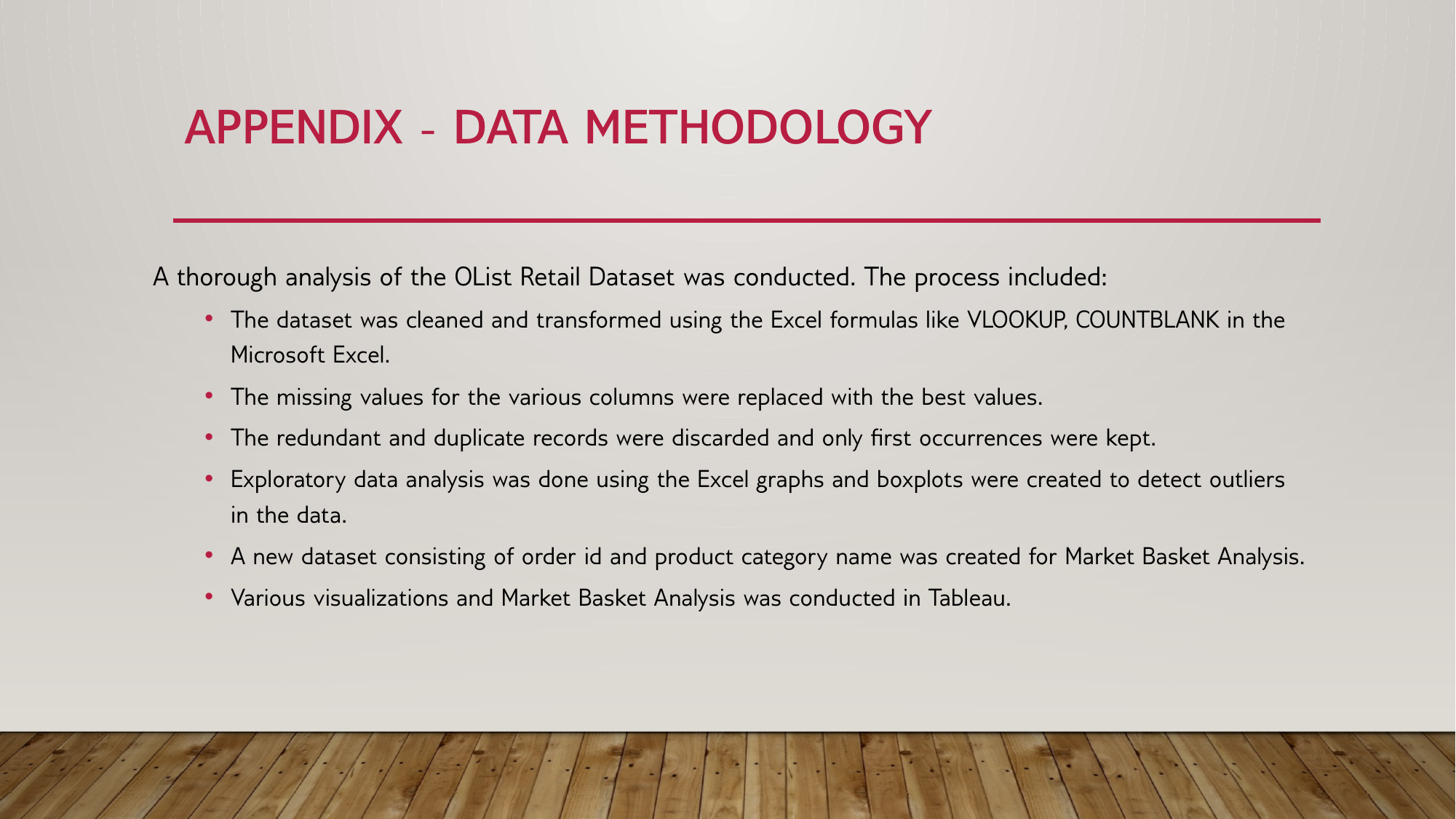

# Appendix - Data Methodology
A thorough analysis of the OList Retail Dataset was conducted. The process included:
The dataset was cleaned and transformed using the Excel formulas like VLOOKUP, COUNTBLANK in the Microsoft Excel.
The missing values for the various columns were replaced with the best values.
The redundant and duplicate records were discarded and only first occurrences were kept.
Exploratory data analysis was done using the Excel graphs and boxplots were created to detect outliers in the data.
A new dataset consisting of order id and product category name was created for Market Basket Analysis.
Various visualizations and Market Basket Analysis was conducted in Tableau.